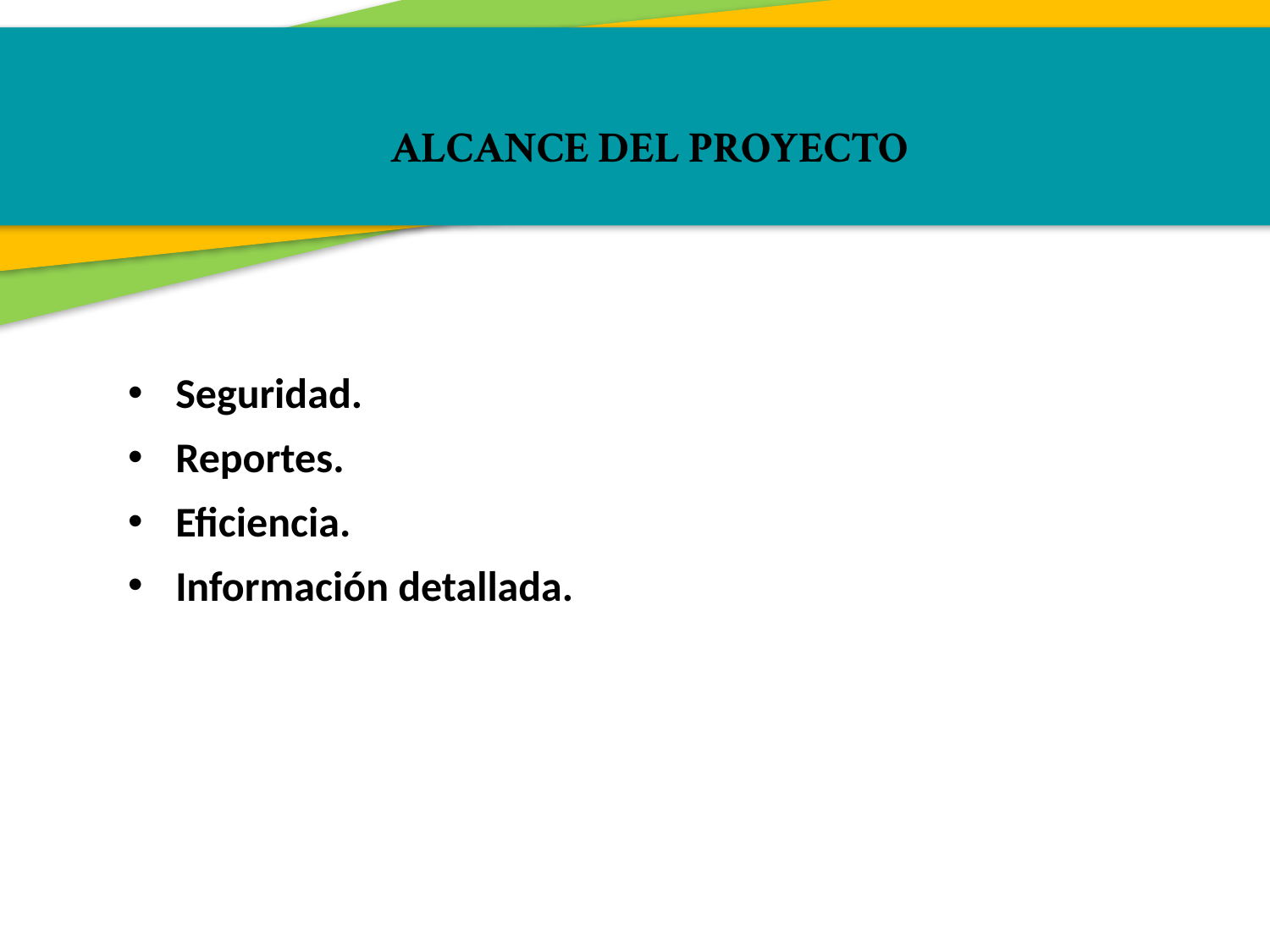

ALCANCE DEL PROYECTO
Seguridad.
Reportes.
Eficiencia.
Información detallada.